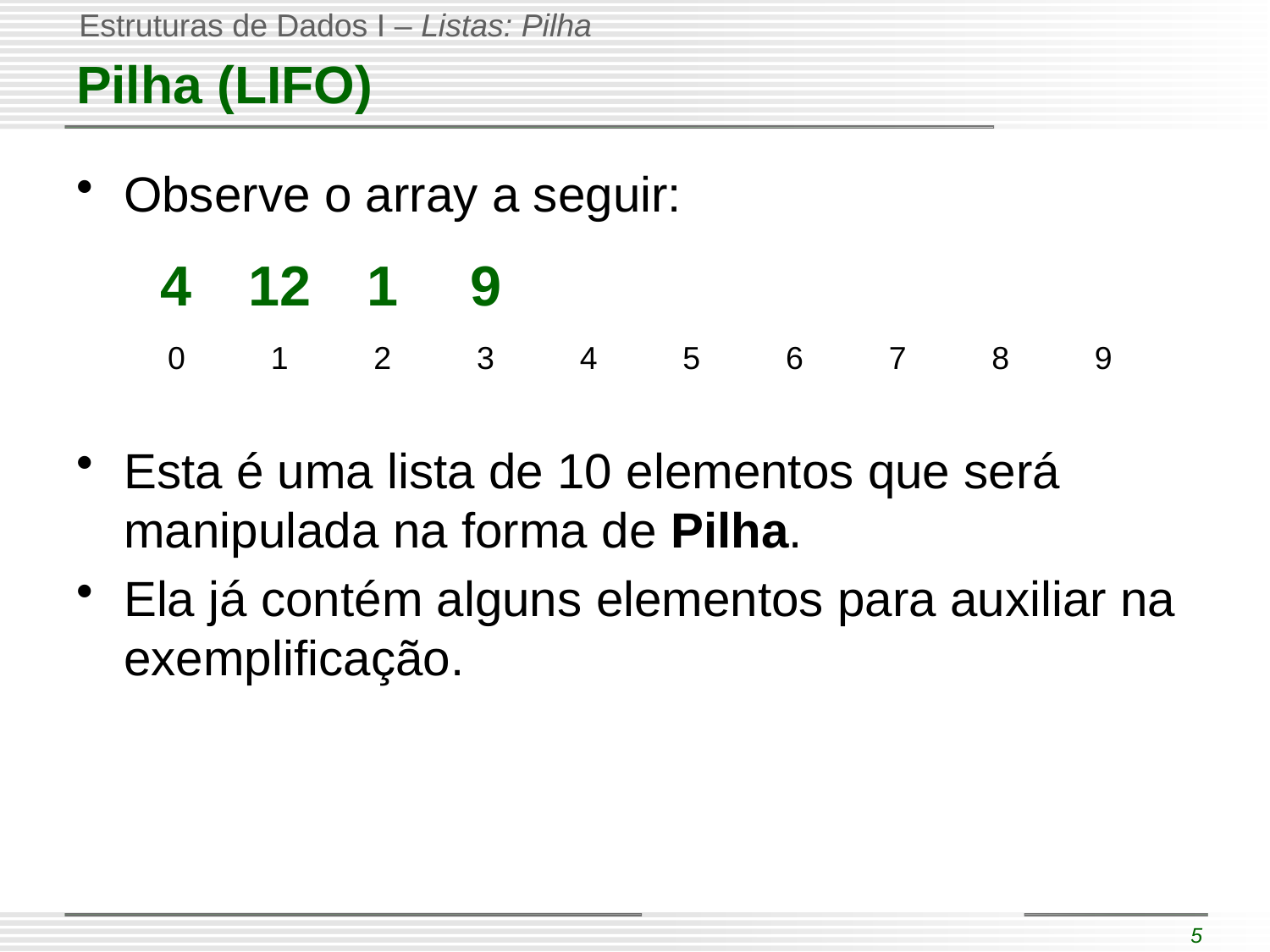

# Pilha (LIFO)
Observe o array a seguir:

Esta é uma lista de 10 elementos que será manipulada na forma de Pilha.
Ela já contém alguns elementos para auxiliar na exemplificação.
| 4 | 12 | 1 | 9 |  |  |  |  |  |  |
| --- | --- | --- | --- | --- | --- | --- | --- | --- | --- |
| 0 | 1 | 2 | 3 | 4 | 5 | 6 | 7 | 8 | 9 |
| --- | --- | --- | --- | --- | --- | --- | --- | --- | --- |